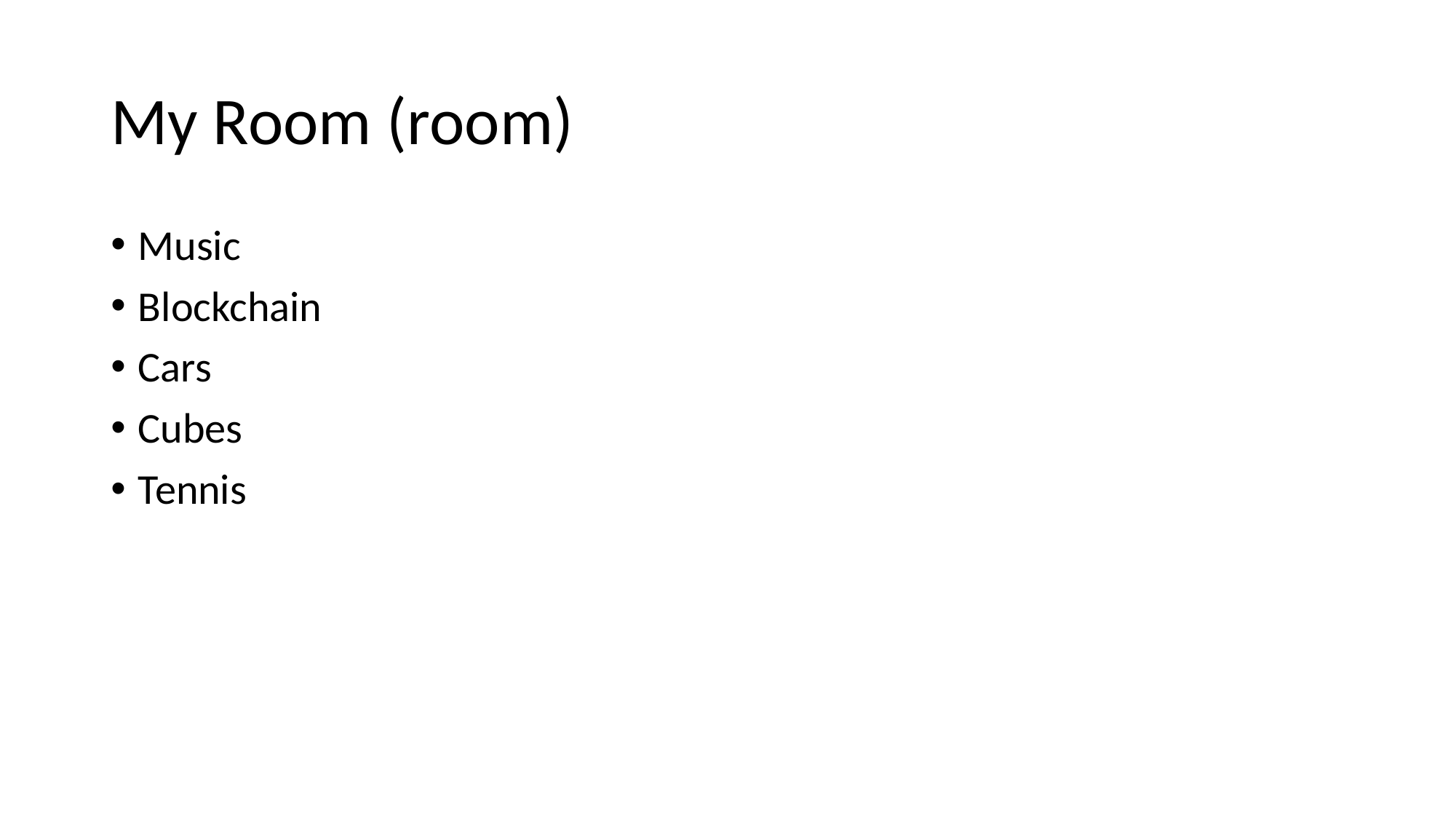

# My Room (room)
Music
Blockchain
Cars
Cubes
Tennis